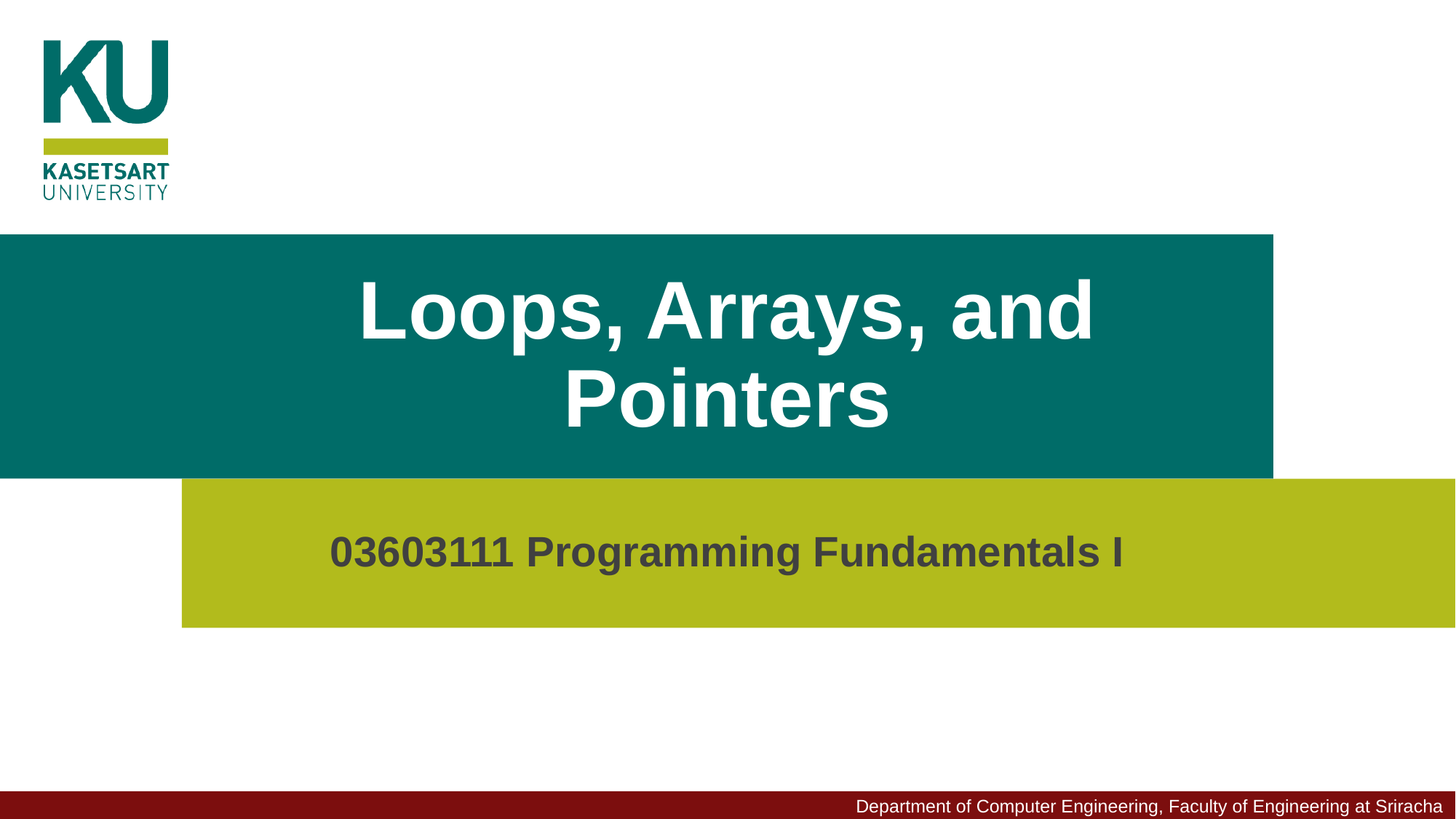

# Loops, Arrays, and Pointers
03603111 Programming Fundamentals I